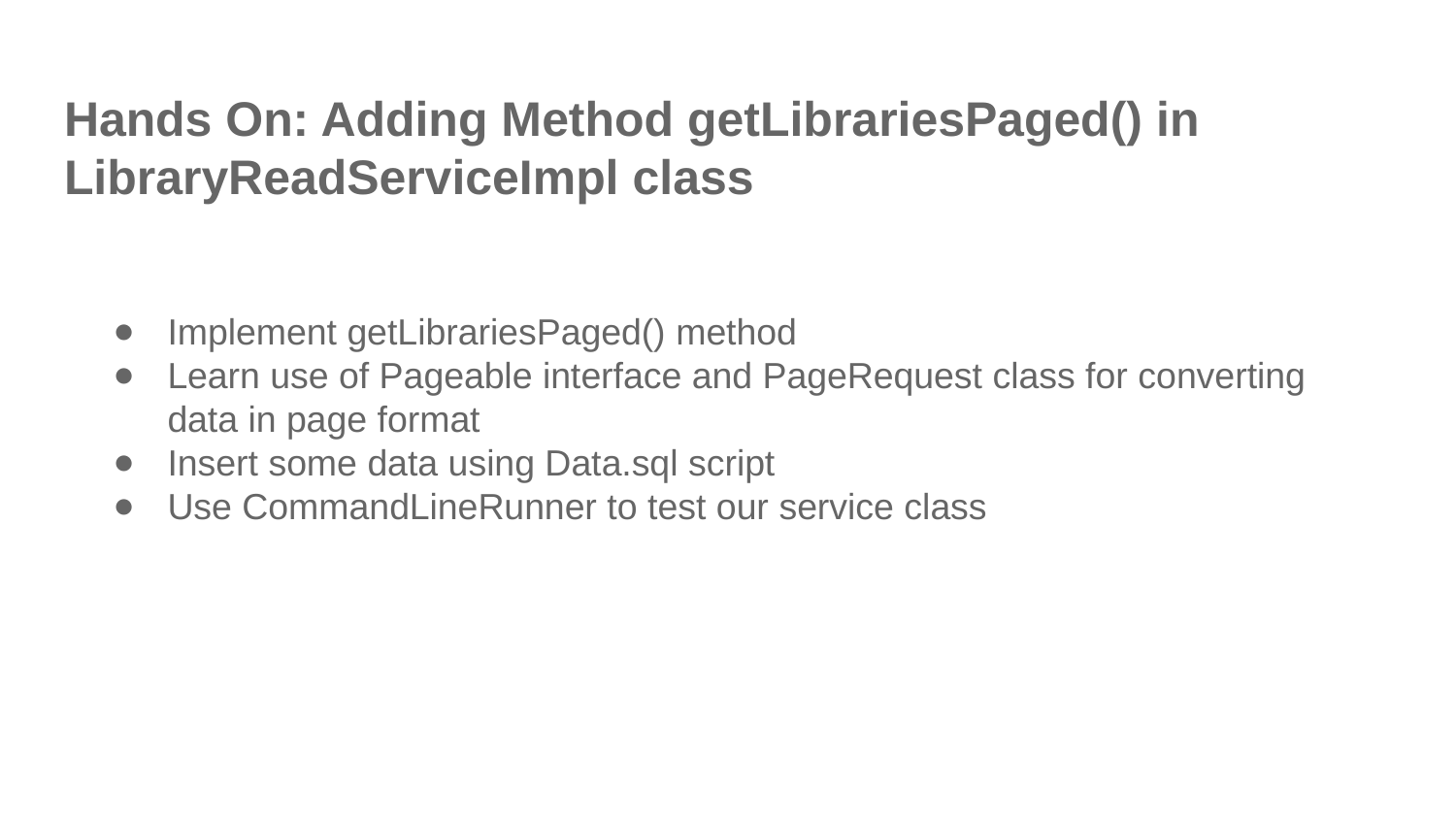

# Hands On: Adding Method getLibrariesPaged() in LibraryReadServiceImpl class

Implement getLibrariesPaged() method
Learn use of Pageable interface and PageRequest class for converting data in page format
Insert some data using Data.sql script
Use CommandLineRunner to test our service class